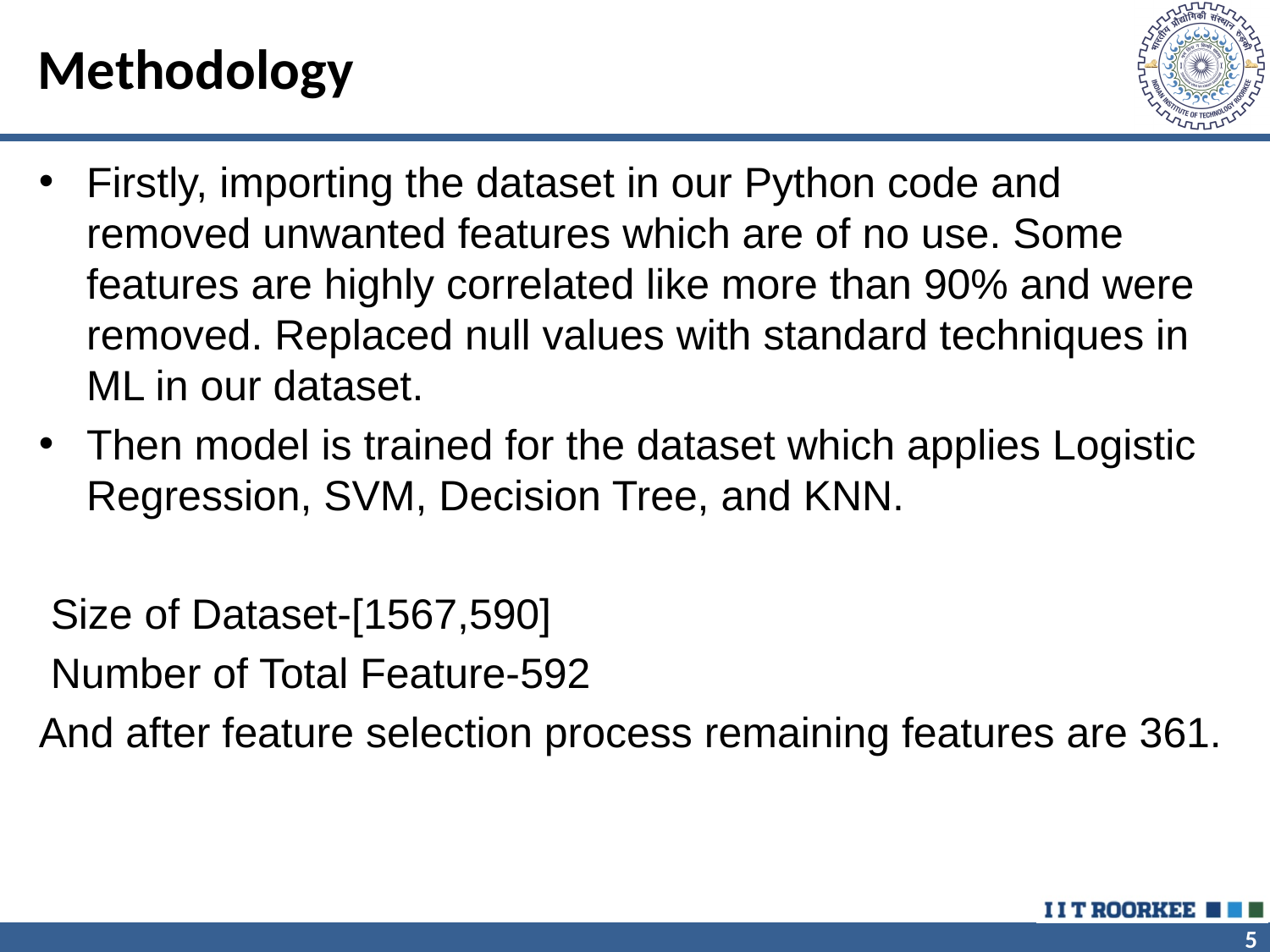

# Methodology
Firstly, importing the dataset in our Python code and removed unwanted features which are of no use. Some features are highly correlated like more than 90% and were removed. Replaced null values with standard techniques in ML in our dataset.
Then model is trained for the dataset which applies Logistic Regression, SVM, Decision Tree, and KNN.

 Size of Dataset-[1567,590]
 Number of Total Feature-592
And after feature selection process remaining features are 361.